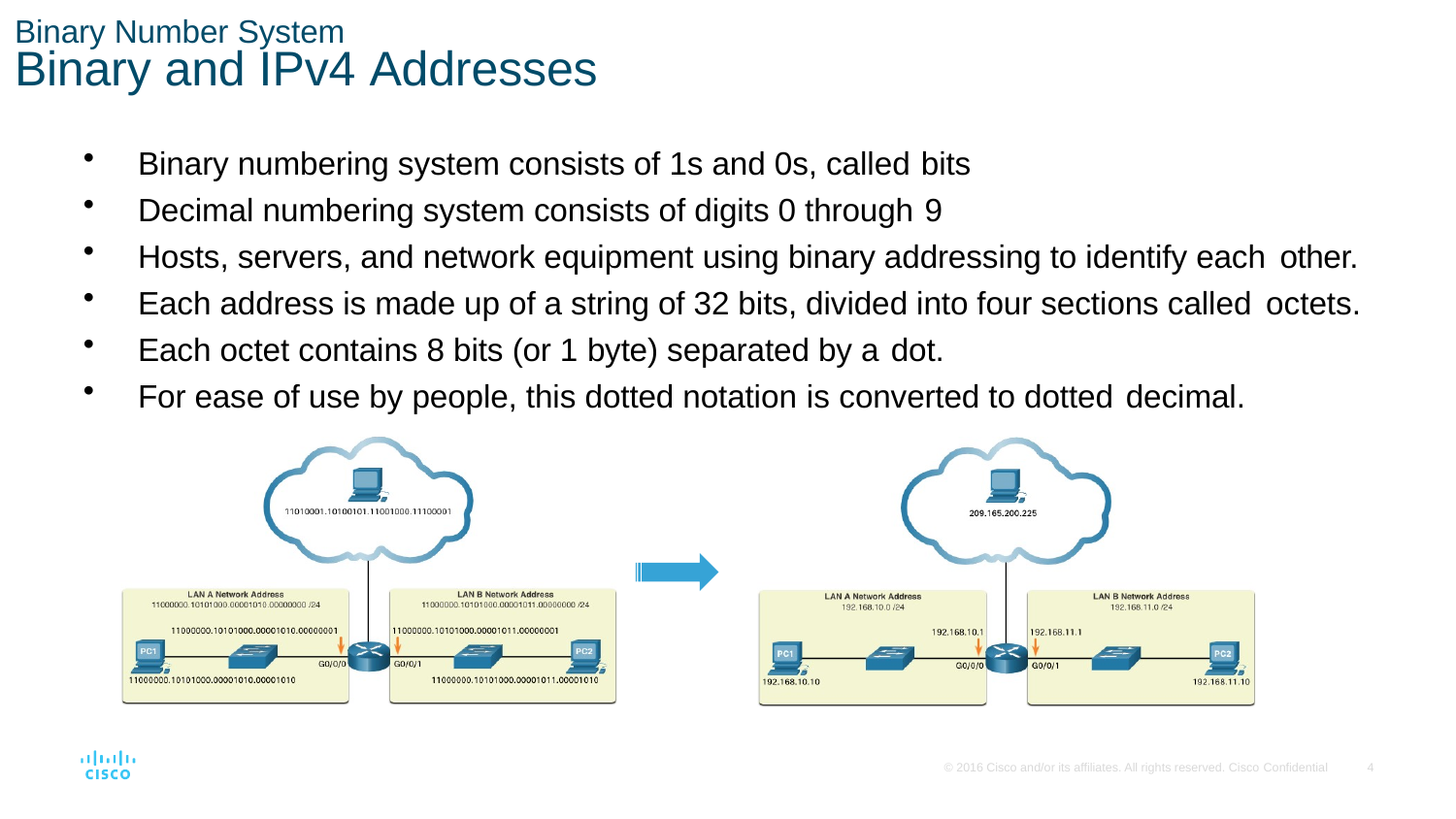

Binary Number System
# Binary and IPv4 Addresses
Binary numbering system consists of 1s and 0s, called bits
Decimal numbering system consists of digits 0 through 9
Hosts, servers, and network equipment using binary addressing to identify each other.
Each address is made up of a string of 32 bits, divided into four sections called octets.
Each octet contains 8 bits (or 1 byte) separated by a dot.
For ease of use by people, this dotted notation is converted to dotted decimal.

© 2016 Cisco and/or its affiliates. All rights reserved. Cisco Confidential
4